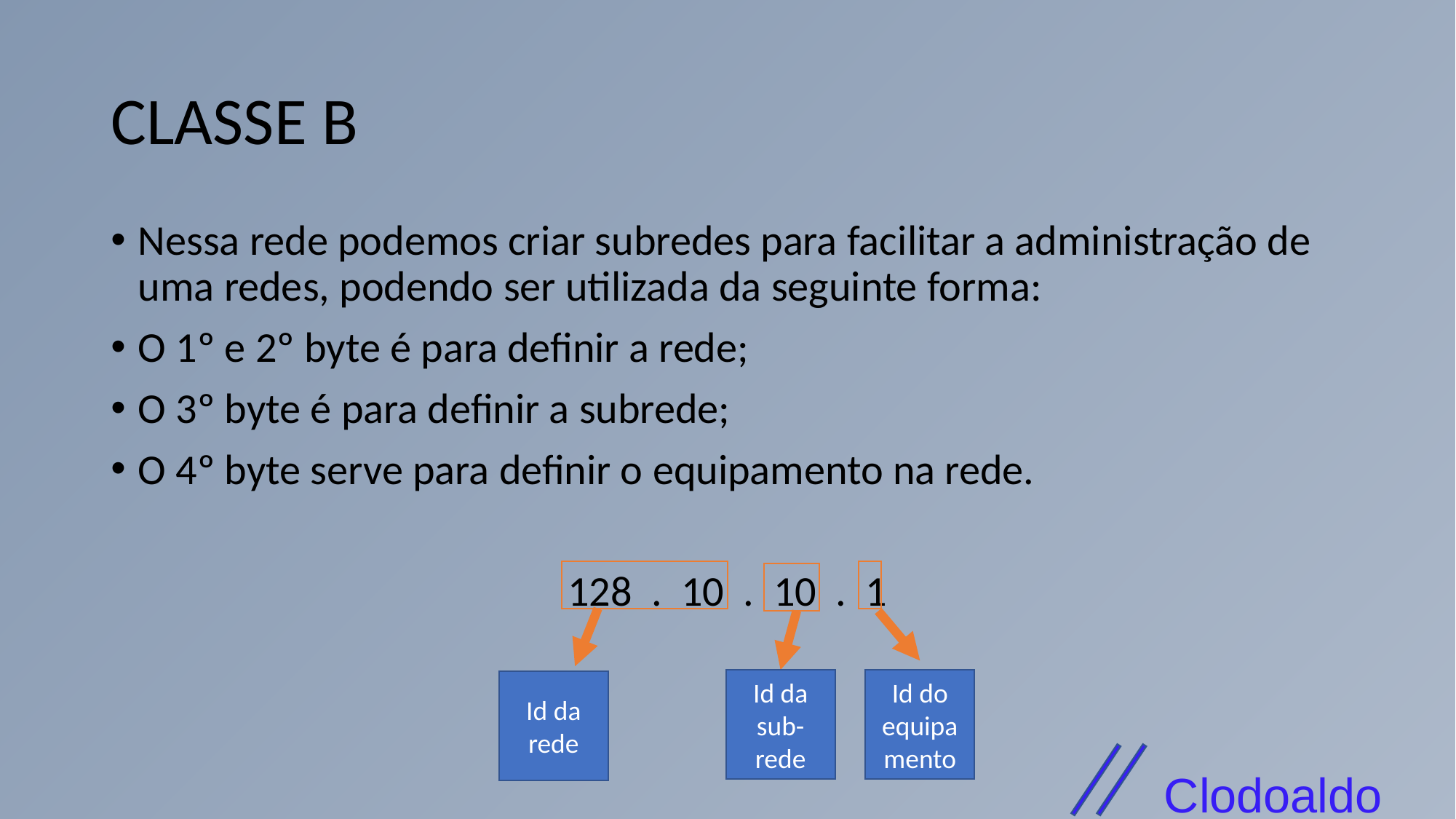

# CLASSE B
Nessa rede podemos criar subredes para facilitar a administração de uma redes, podendo ser utilizada da seguinte forma:
O 1º e 2º byte é para definir a rede;
O 3º byte é para definir a subrede;
O 4º byte serve para definir o equipamento na rede.

128  .  10  .  10  .  1

Id da sub-rede
Id do equipamento
Id da rede